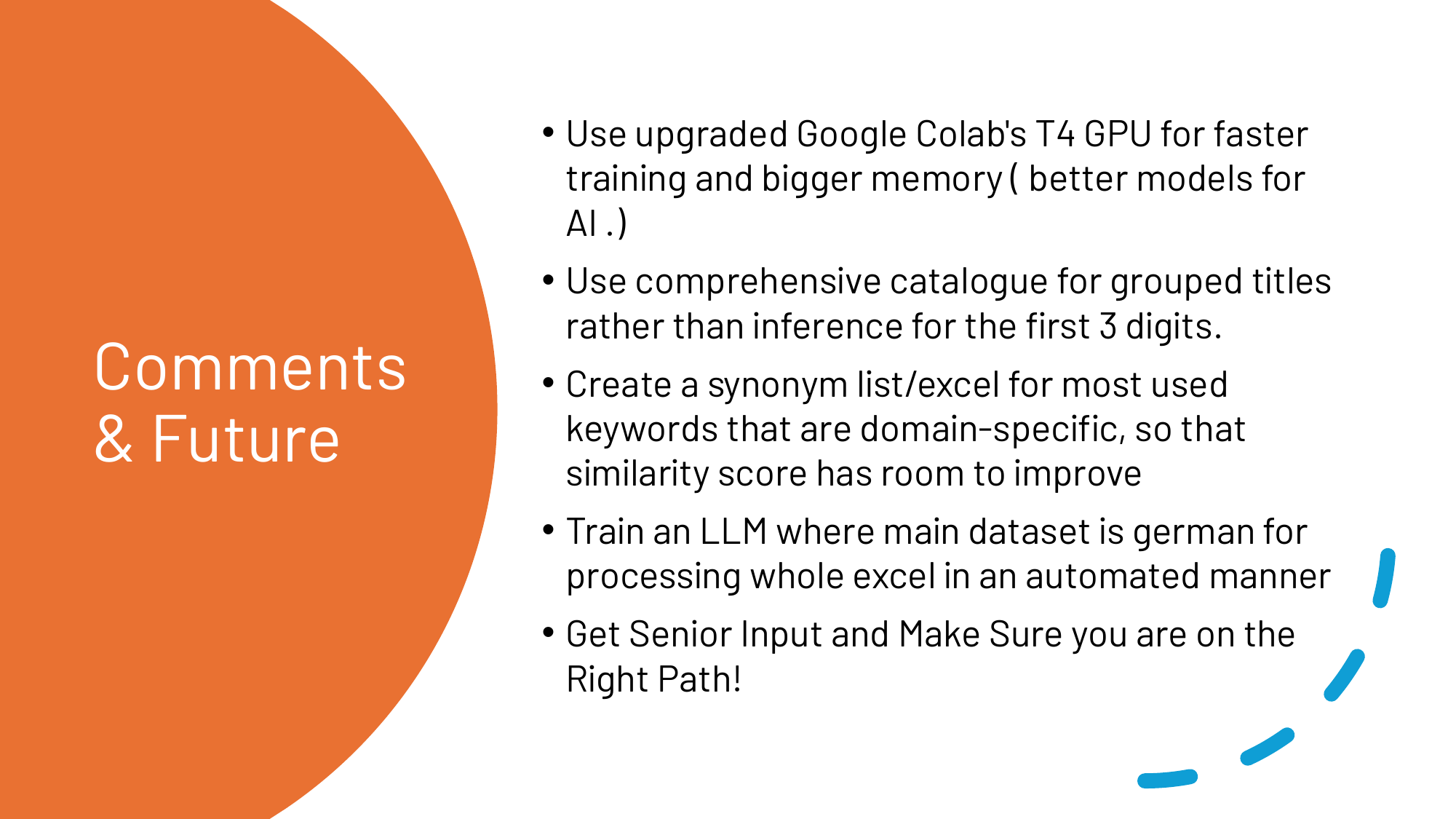

Use upgraded Google Colab's T4 GPU for faster training and bigger memory ( better models for AI .)
Use comprehensive catalogue for grouped titles rather than inference for the first 3 digits.
Create a synonym list/excel for most used keywords that are domain-specific, so that similarity score has room to improve
Train an LLM where main dataset is german for processing whole excel in an automated manner
Get Senior Input and Make Sure you are on the Right Path!
# Comments & Future